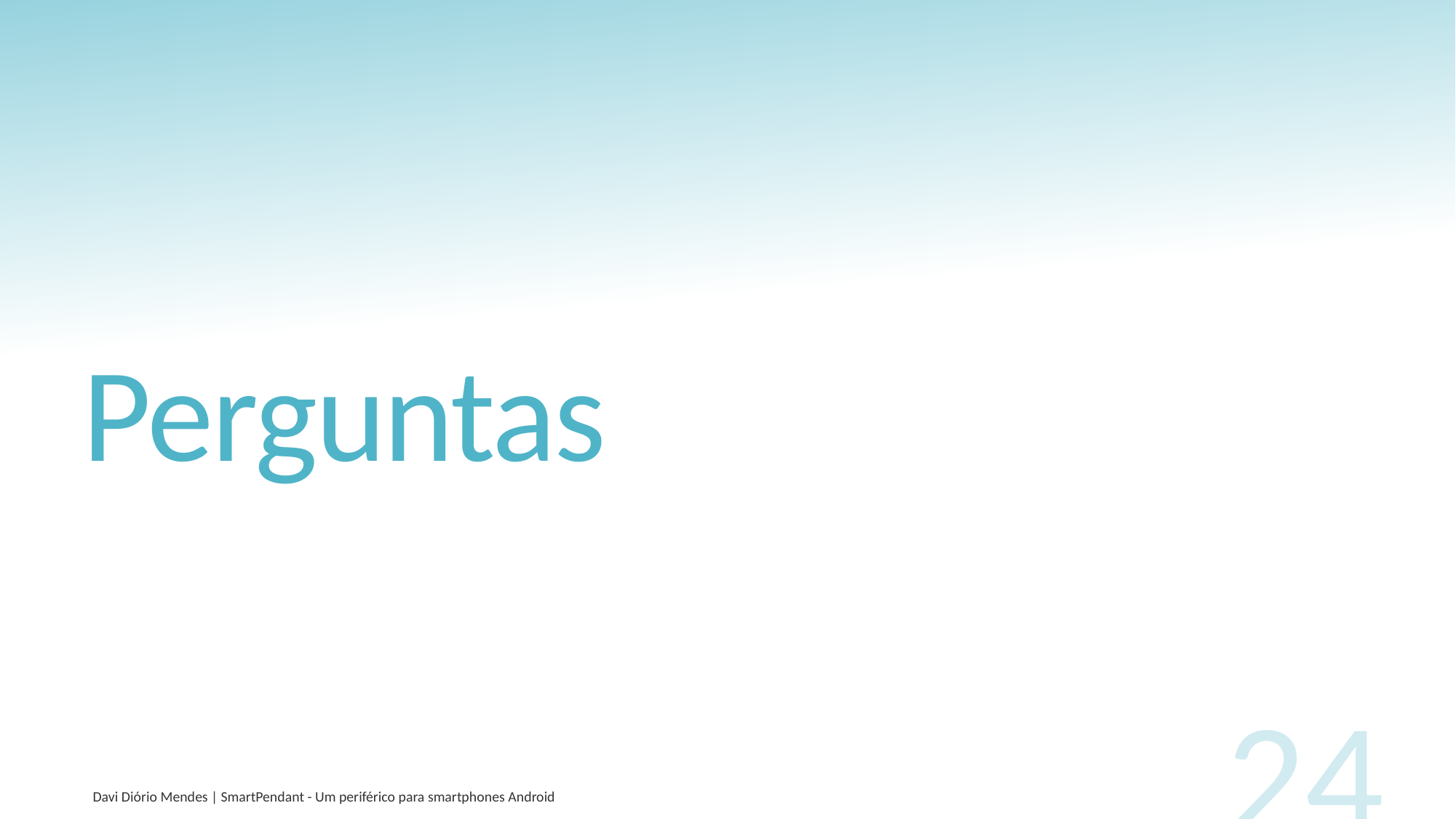

# Perguntas
24
Davi Diório Mendes | SmartPendant - Um periférico para smartphones Android